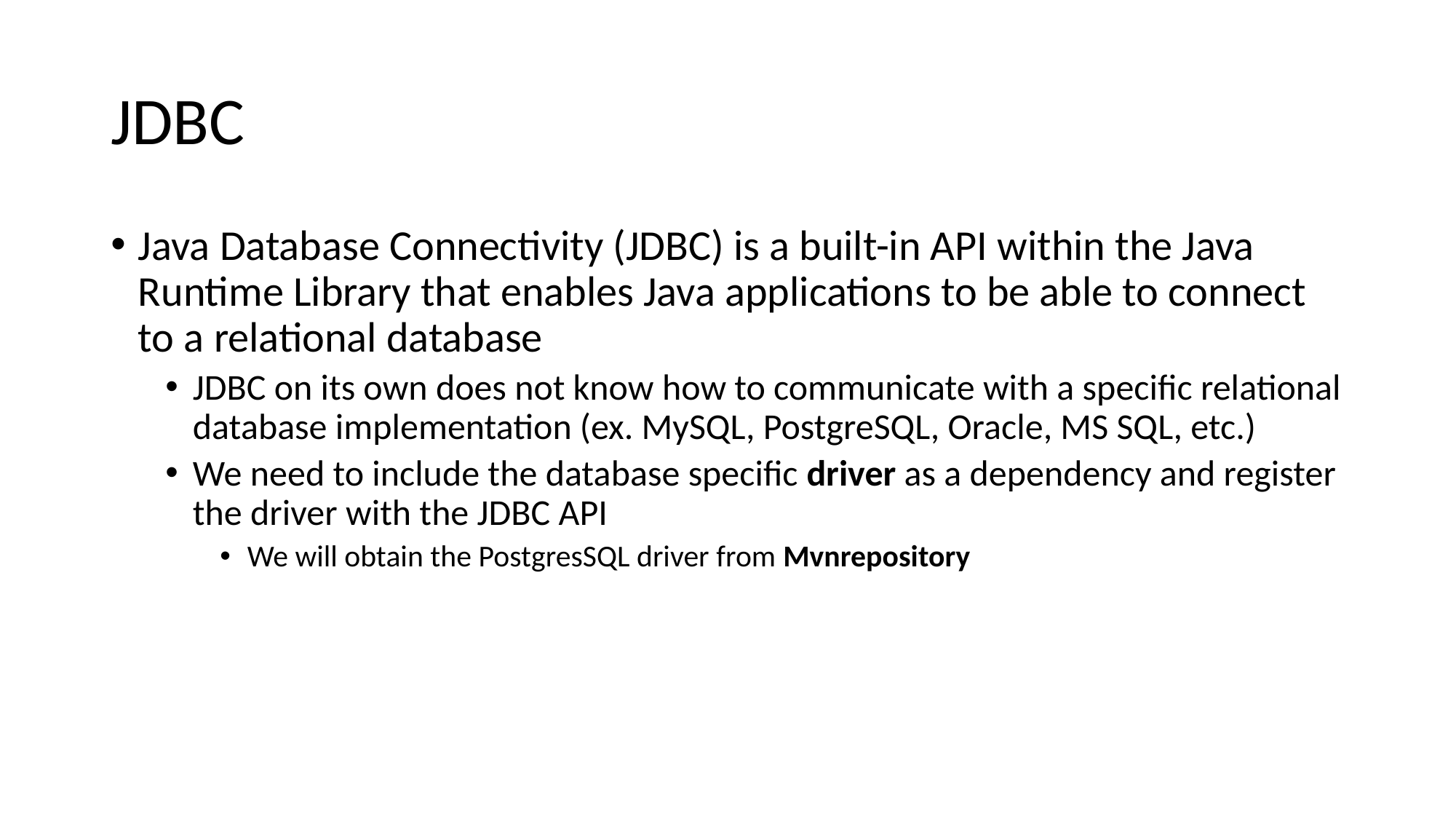

# JDBC
Java Database Connectivity (JDBC) is a built-in API within the Java Runtime Library that enables Java applications to be able to connect to a relational database
JDBC on its own does not know how to communicate with a specific relational database implementation (ex. MySQL, PostgreSQL, Oracle, MS SQL, etc.)
We need to include the database specific driver as a dependency and register the driver with the JDBC API
We will obtain the PostgresSQL driver from Mvnrepository